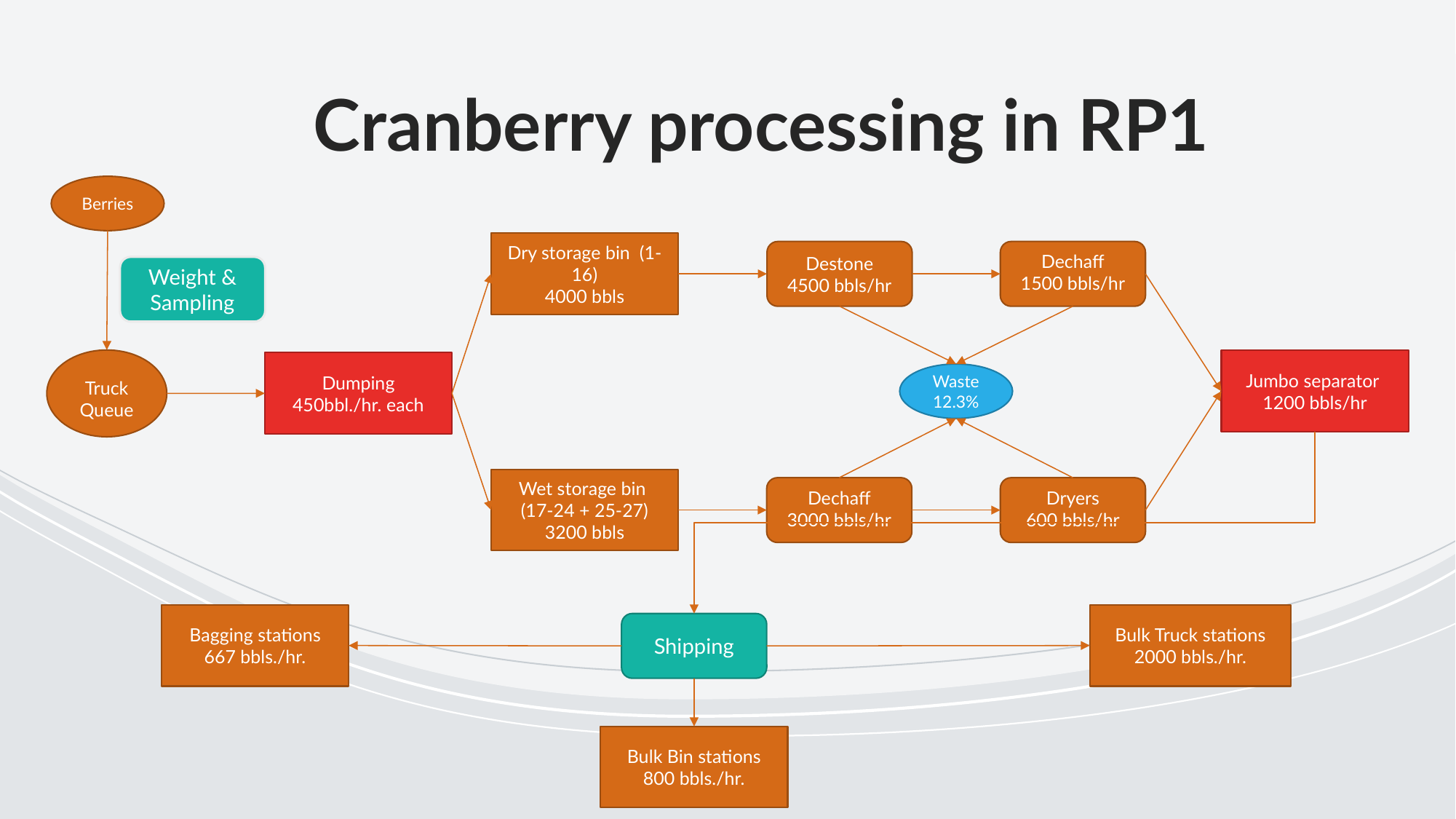

# Cranberry processing in RP1
Berries
Dry storage bin  (1-16)
4000 bbls
Destone
4500 bbls/hr

Dechaff
1500 bbls/hr

Weight & Sampling

Truck Queue

Jumbo separator
1200 bbls/hr
Dumping
450bbl./hr. each
Waste
12.3%
Wet storage bin  (17-24 + 25-27)
3200 bbls

Dechaff
3000 bbls/hr

Dryers
600 bbls/hr

Bagging stations
667 bbls./hr.
Bulk Truck stations
2000 bbls./hr.
Shipping
Bulk Bin stations
800 bbls./hr.